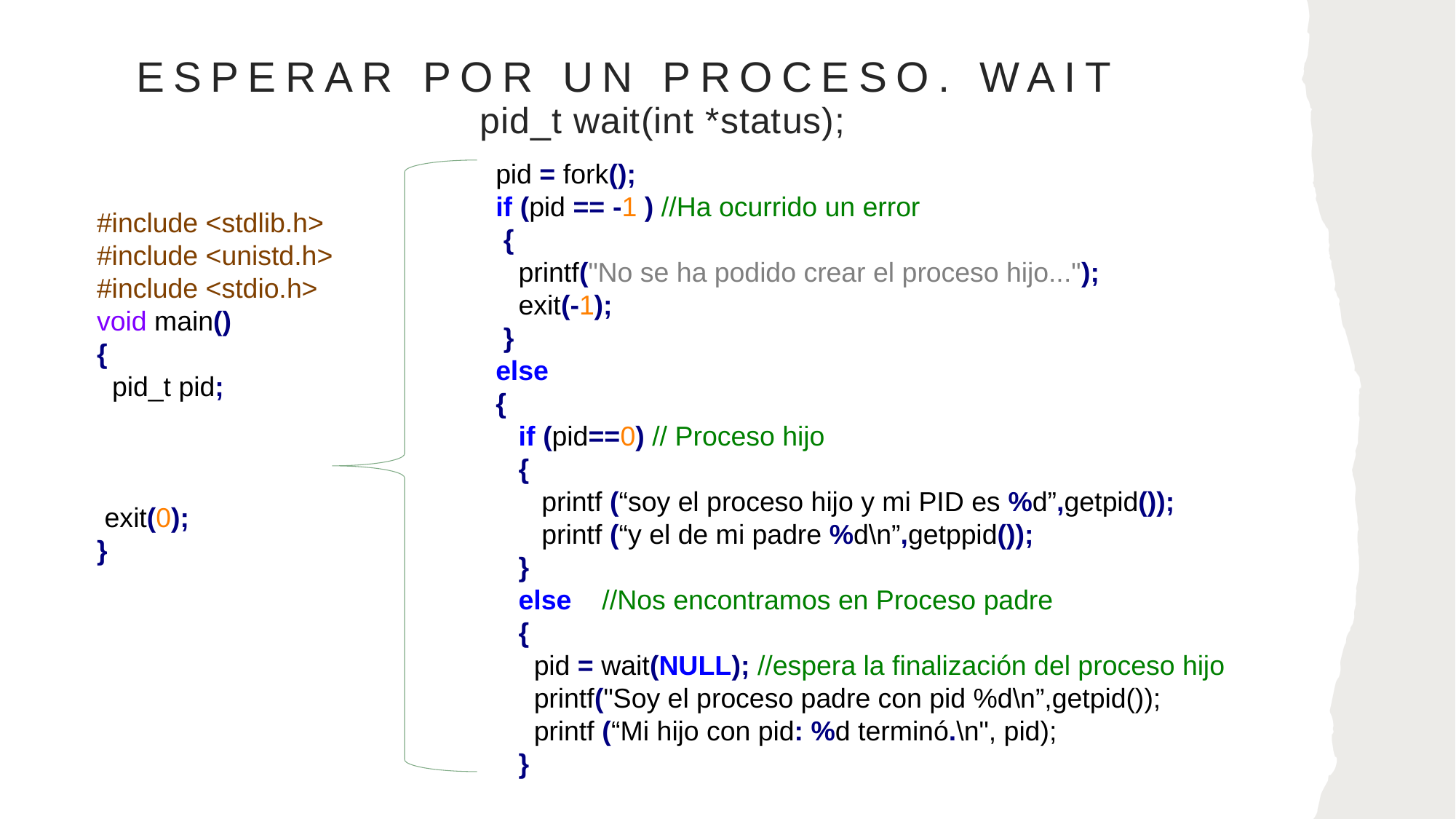

# Esperar por un proceso. Wait
pid_t wait(int *status);

 pid = fork();
 if (pid == -1 ) //Ha ocurrido un error
  {
    printf("No se ha podido crear el proceso hijo...");
    exit(-1);
  }
 else
 {
    if (pid==0) // Proceso hijo
    {
       printf (“soy el proceso hijo y mi PID es %d”,getpid());
       printf (“y el de mi padre %d\n”,getppid());
    }
    else    //Nos encontramos en Proceso padre
    {
      pid = wait(NULL); //espera la finalización del proceso hijo
      printf("Soy el proceso padre con pid %d\n”,getpid());
      printf (“Mi hijo con pid: %d terminó.\n", pid);
    }

#include <stdlib.h>
#include <unistd.h>
#include <stdio.h>
void main()
{
  pid_t pid;

 exit(0);
}